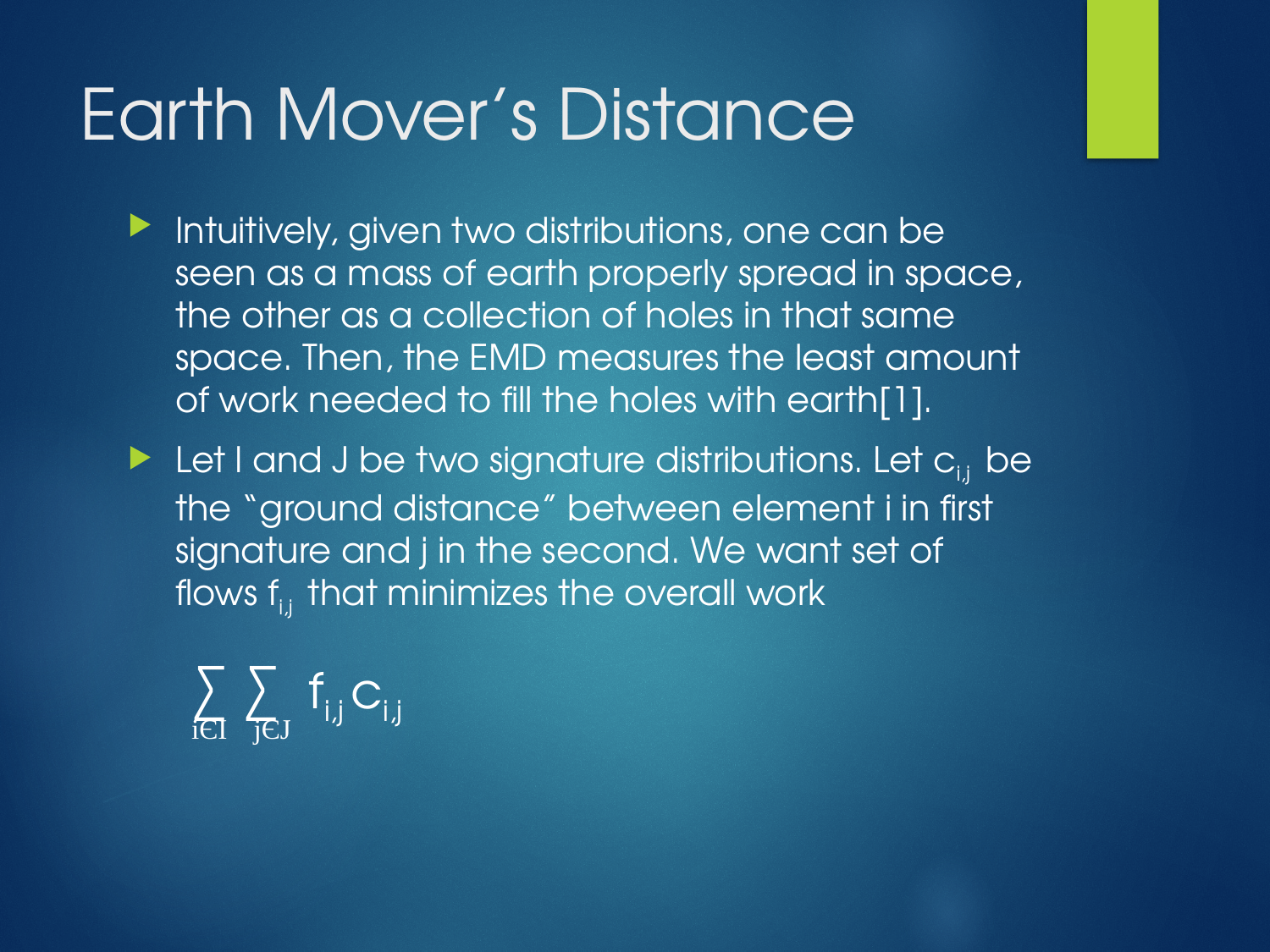

# Earth Mover’s Distance
Intuitively, given two distributions, one can be seen as a mass of earth properly spread in space, the other as a collection of holes in that same space. Then, the EMD measures the least amount of work needed to fill the holes with earth[1].
Let I and J be two signature distributions. Let ci,j  be the “ground distance” between element i in first signature and j in the second. We want set of flows fi,j  that minimizes the overall work
∑ ∑
fi,j ci,j
iЄI
jЄJ